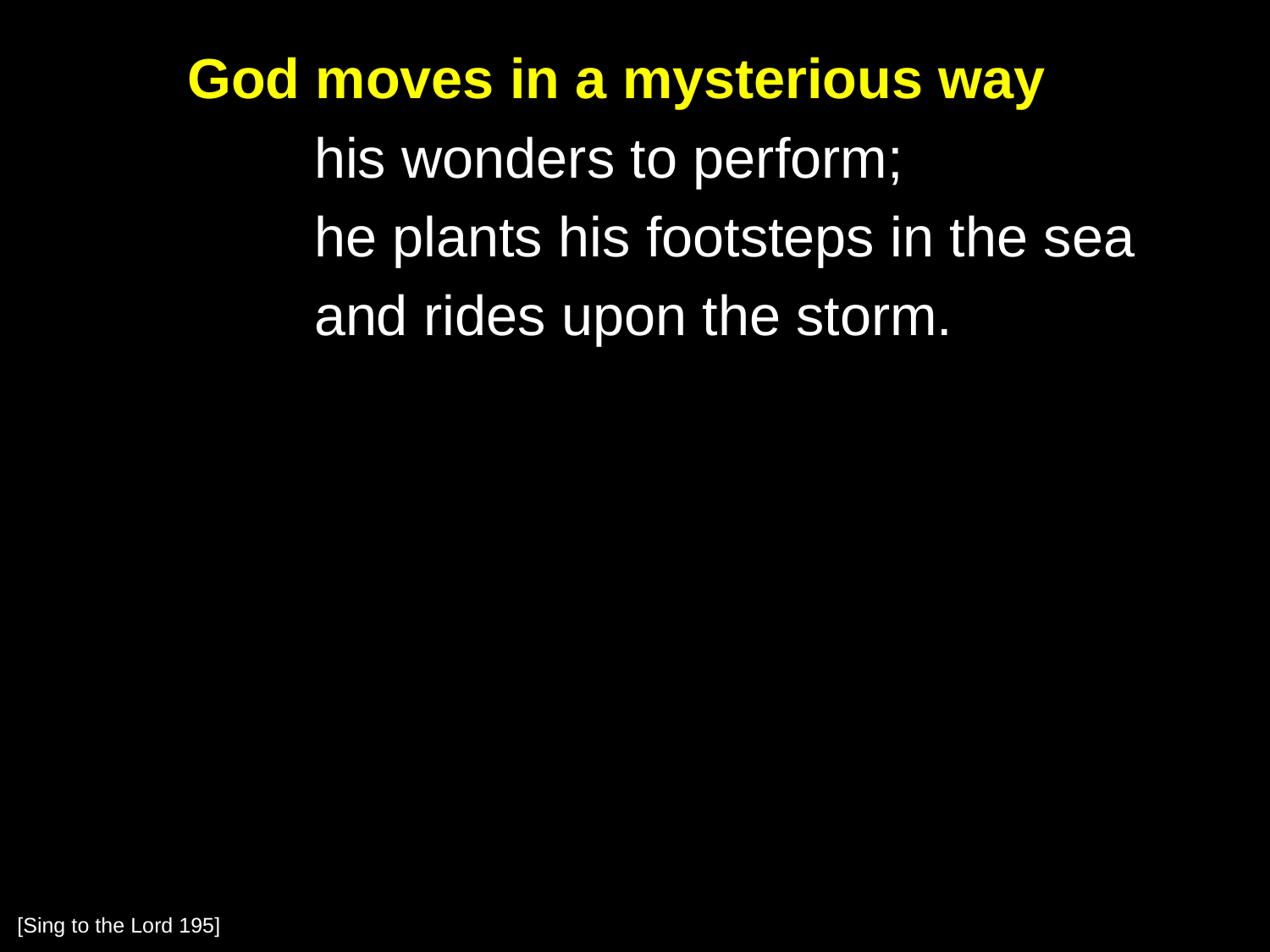

God moves in a mysterious way
		his wonders to perform;
		he plants his footsteps in the sea
		and rides upon the storm.
[Sing to the Lord 195]